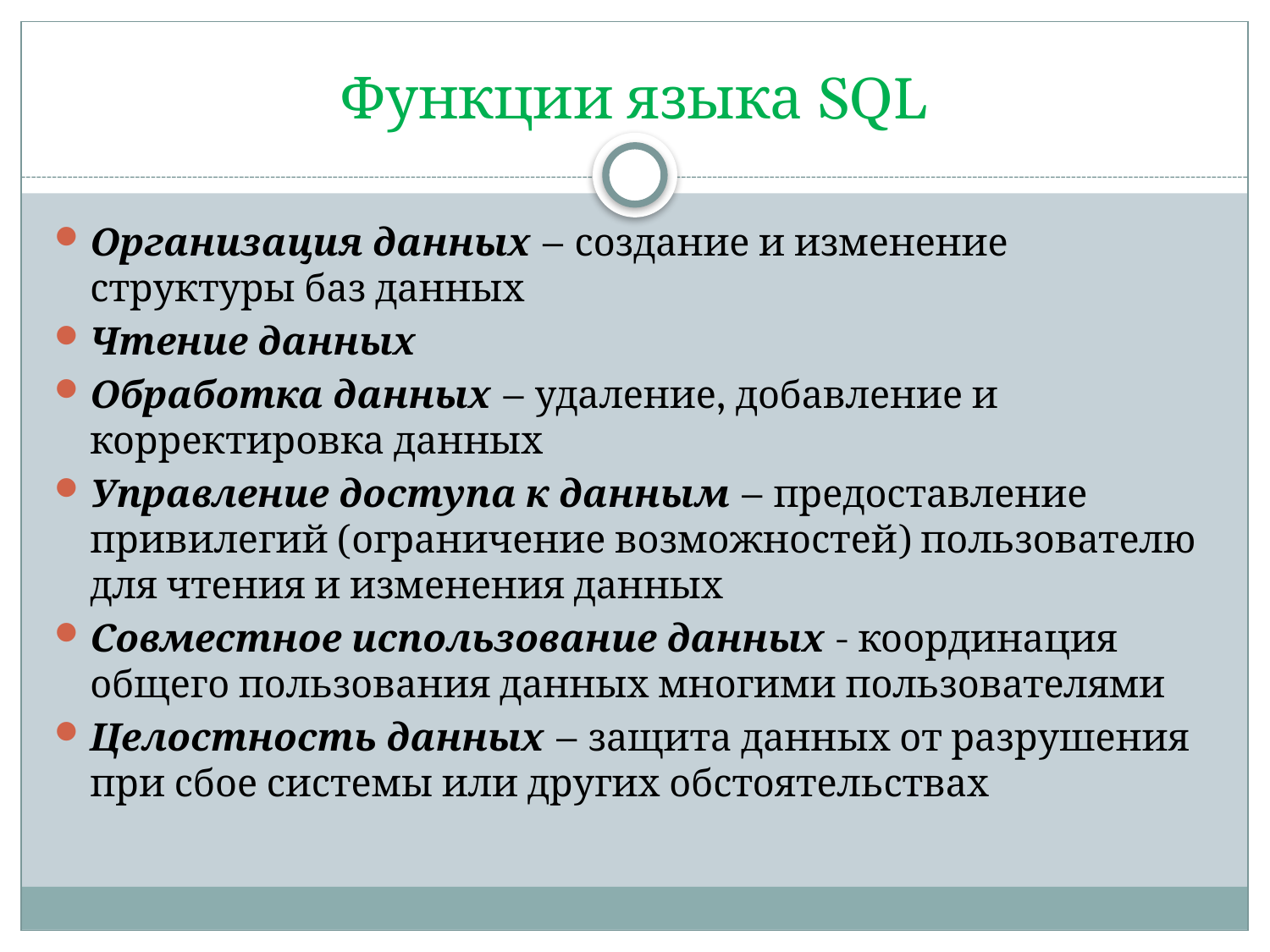

# Функции языка SQL
Организация данных – создание и изменение структуры баз данных
Чтение данных
Обработка данных – удаление, добавление и корректировка данных
Управление доступа к данным – предоставление привилегий (ограничение возможностей) пользователю для чтения и изменения данных
Совместное использование данных - координация общего пользования данных многими пользователями
Целостность данных – защита данных от разрушения при сбое системы или других обстоятельствах